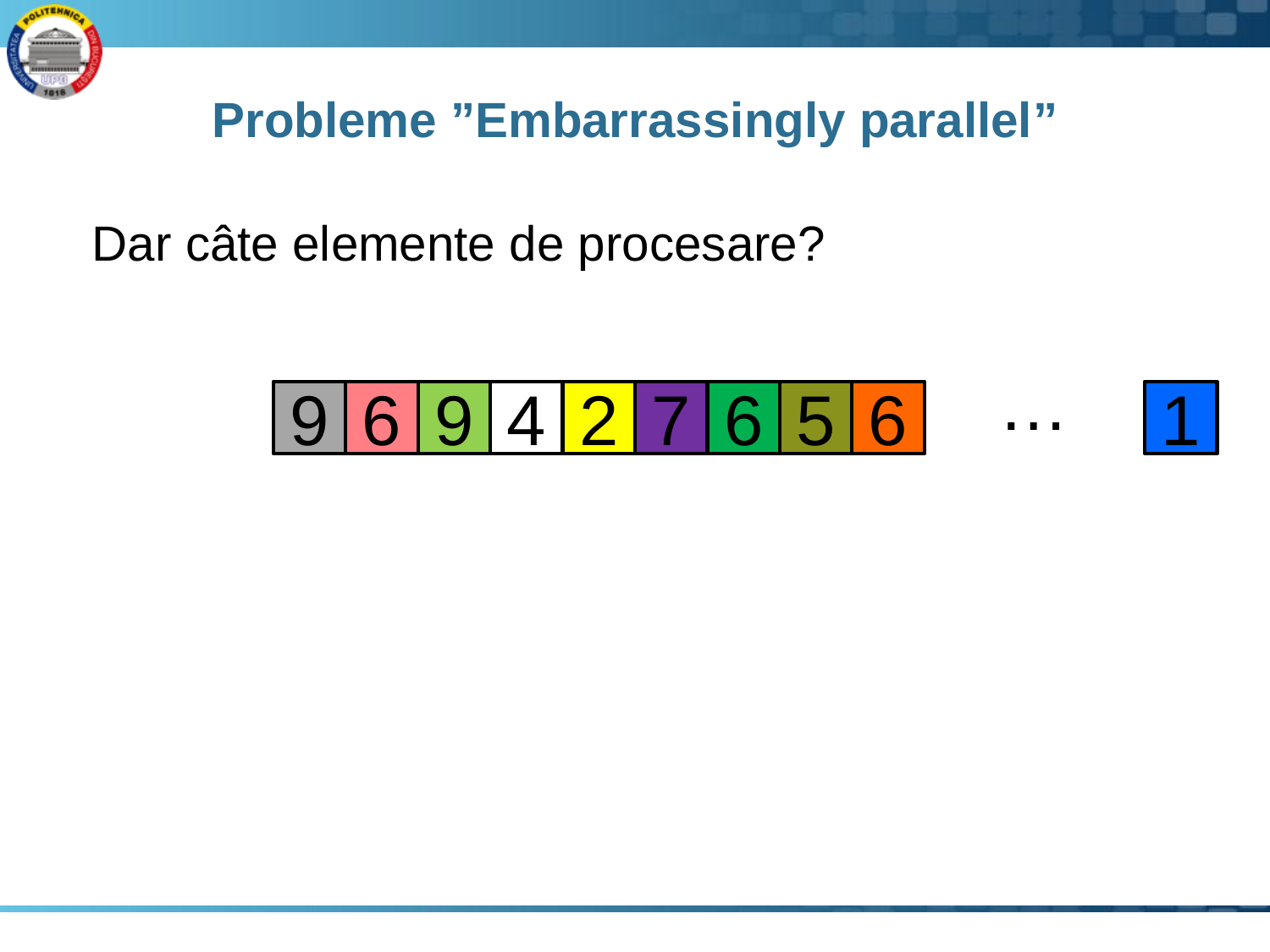

# Probleme ”Embarrassingly parallel”
Dar câte elemente de procesare?
…
9
6
9
1
4
2
7
6
5
6